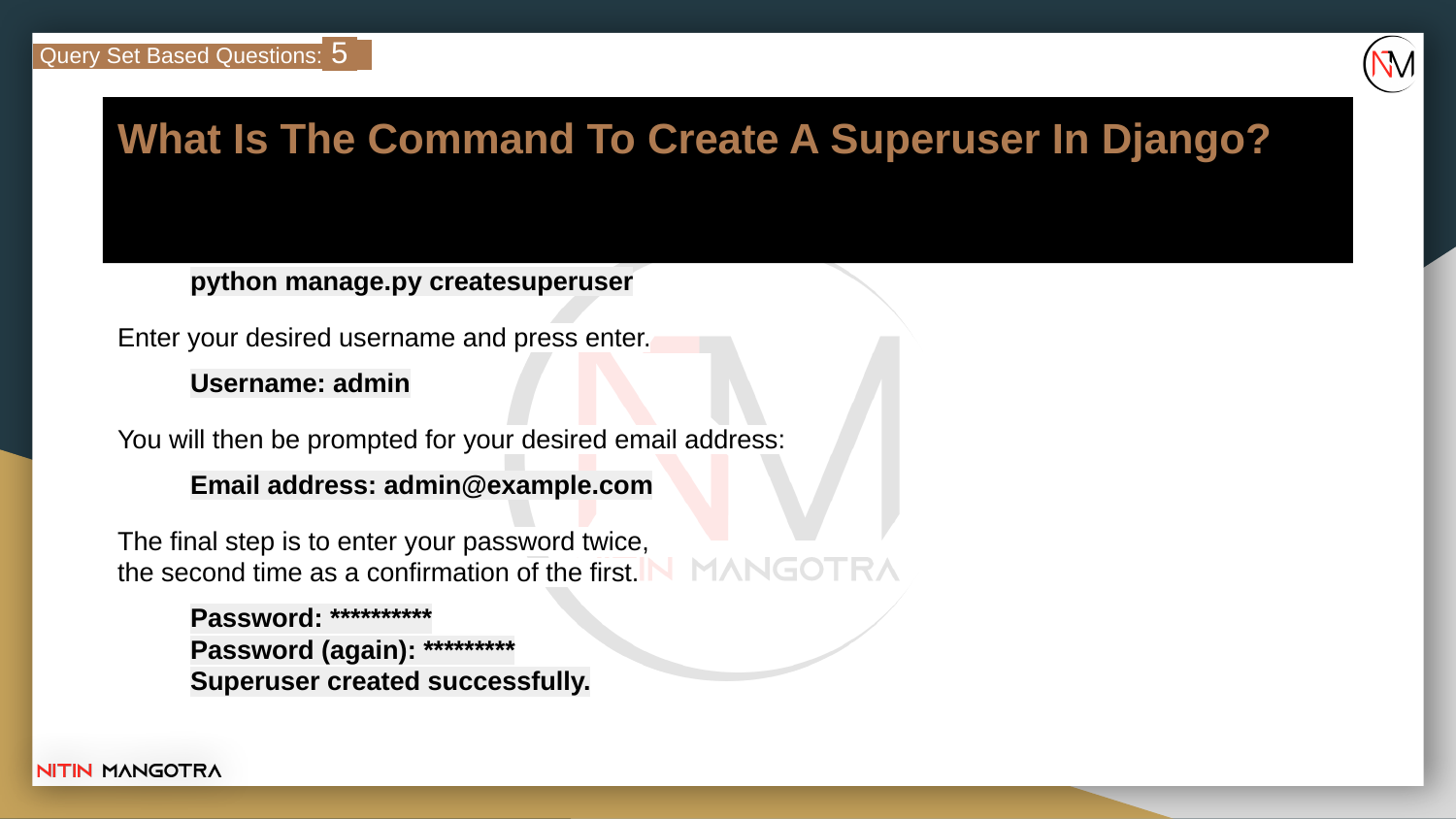

Query Set Based Questions: 5
# What Is The Command To Create A Superuser In Django?
Command To Create A SuperUser:

python manage.py createsuperuser

Enter your desired username and press enter.

Username: admin

You will then be prompted for your desired email address:

Email address: admin@example.com

The final step is to enter your password twice,
the second time as a confirmation of the first.

Password: **********
Password (again): *********
Superuser created successfully.